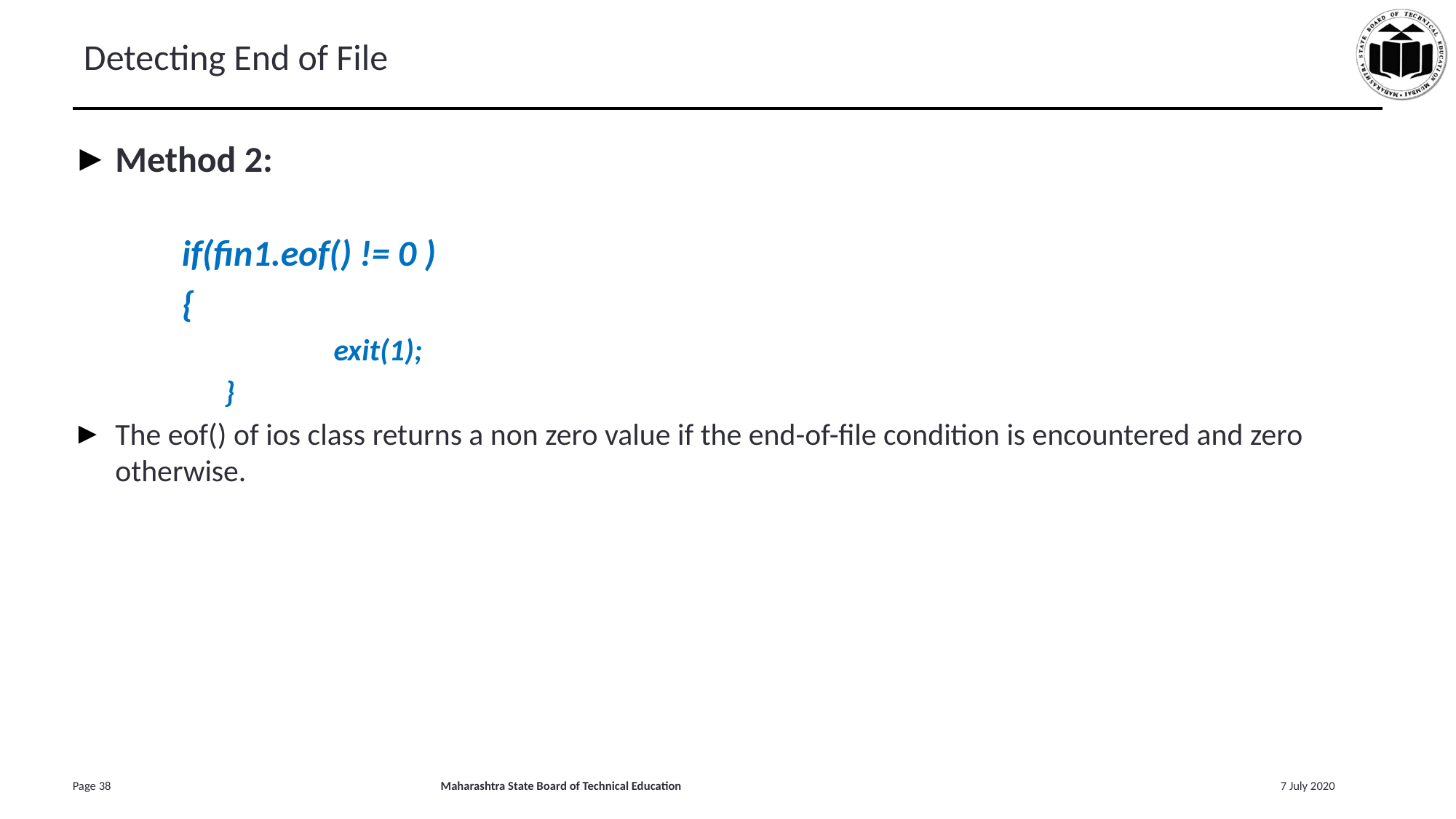

Detecting End of File
Method 2:

	if(fin1.eof() != 0 )
	{
          		exit(1);
	}
The eof() of ios class returns a non zero value if the end-of-file condition is encountered and zero  otherwise.